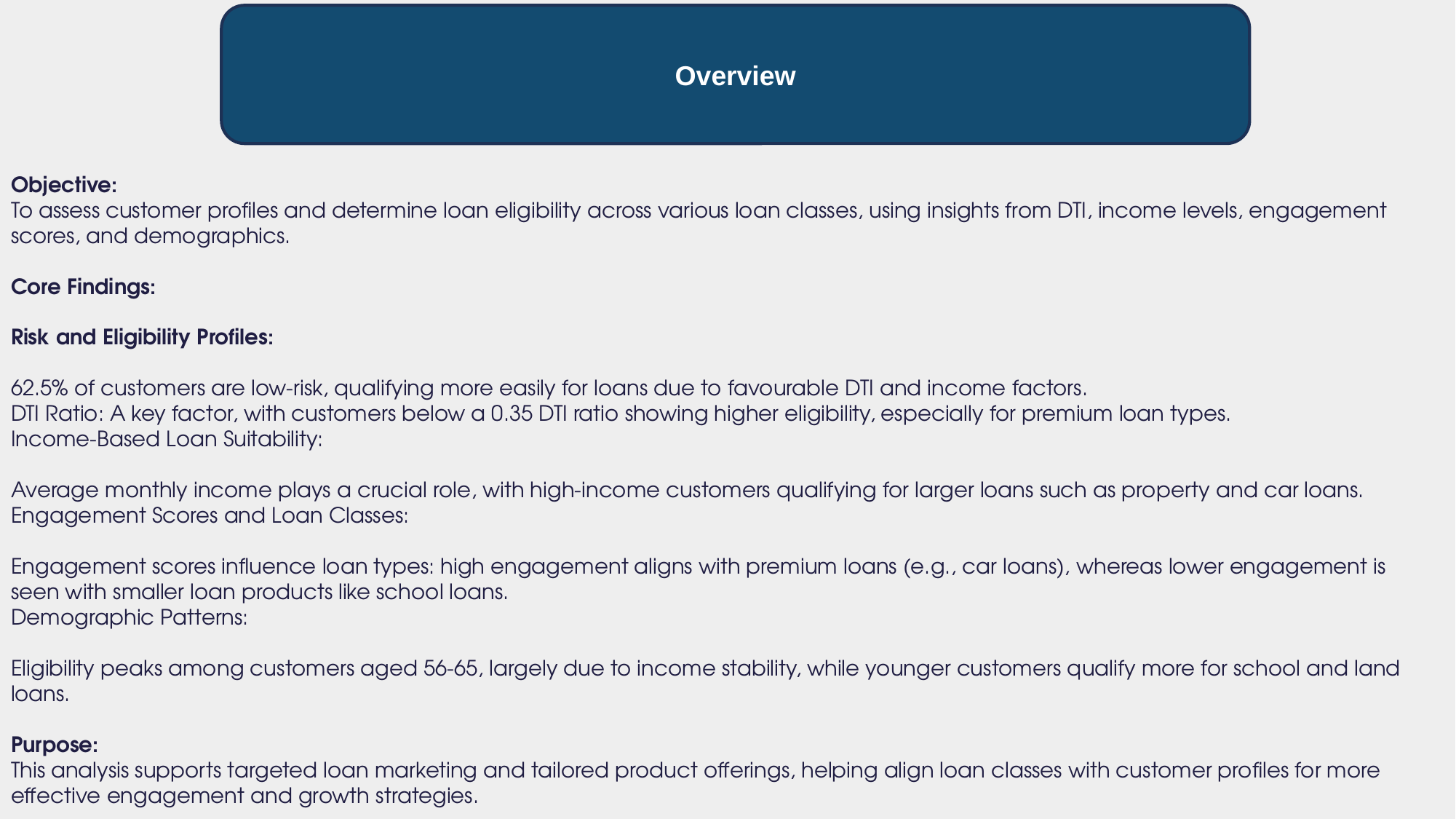

Overview
Objective:
To assess customer profiles and determine loan eligibility across various loan classes, using insights from DTI, income levels, engagement scores, and demographics.

Core Findings:

Risk and Eligibility Profiles:

62.5% of customers are low-risk, qualifying more easily for loans due to favourable DTI and income factors.
DTI Ratio: A key factor, with customers below a 0.35 DTI ratio showing higher eligibility, especially for premium loan types.
Income-Based Loan Suitability:

Average monthly income plays a crucial role, with high-income customers qualifying for larger loans such as property and car loans.
Engagement Scores and Loan Classes:

Engagement scores influence loan types: high engagement aligns with premium loans (e.g., car loans), whereas lower engagement is seen with smaller loan products like school loans.
Demographic Patterns:

Eligibility peaks among customers aged 56-65, largely due to income stability, while younger customers qualify more for school and land loans.

Purpose:
This analysis supports targeted loan marketing and tailored product offerings, helping align loan classes with customer profiles for more effective engagement and growth strategies.